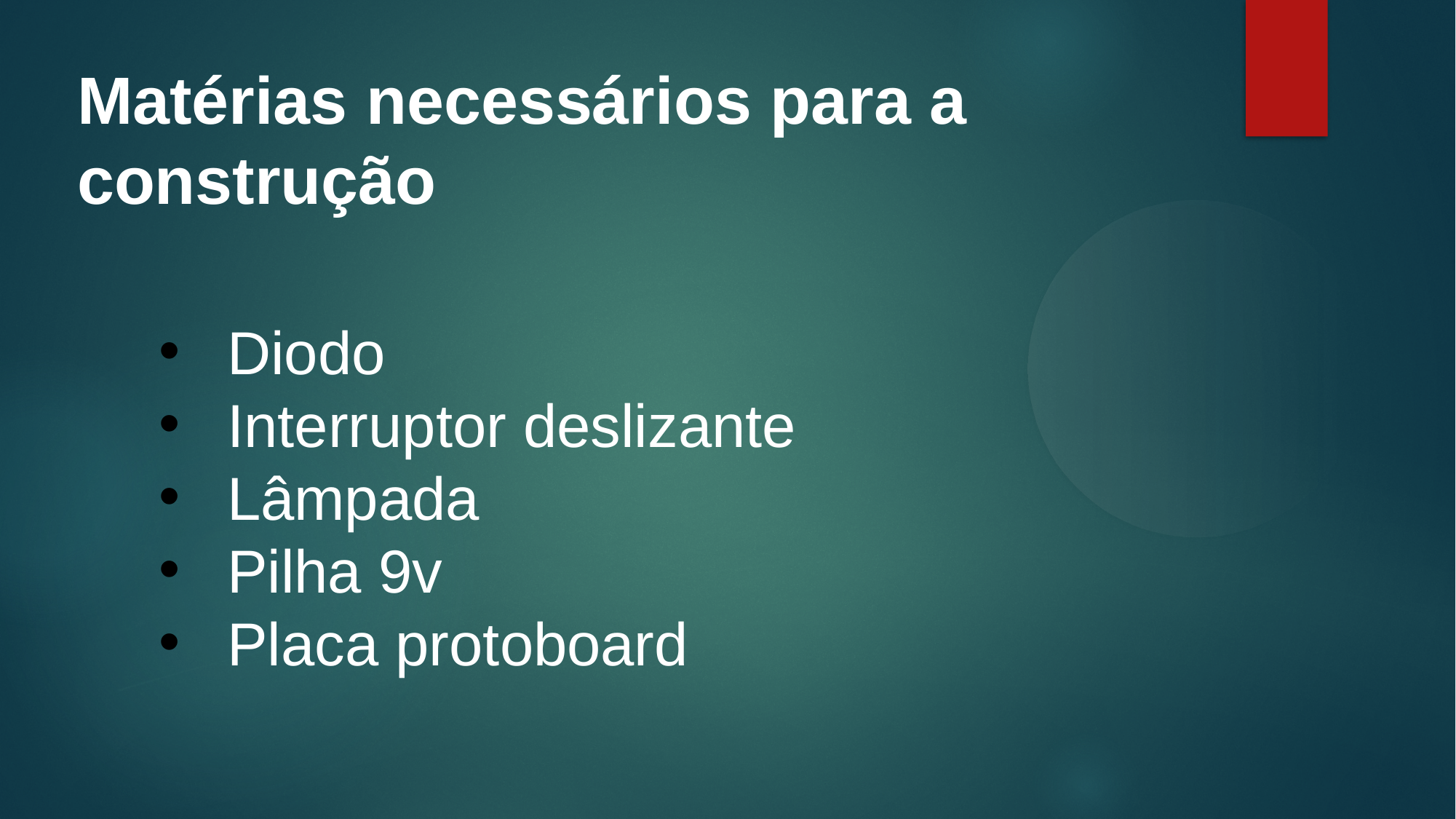

Matérias necessários para a construção
Diodo
Interruptor deslizante
Lâmpada
Pilha 9v
Placa protoboard